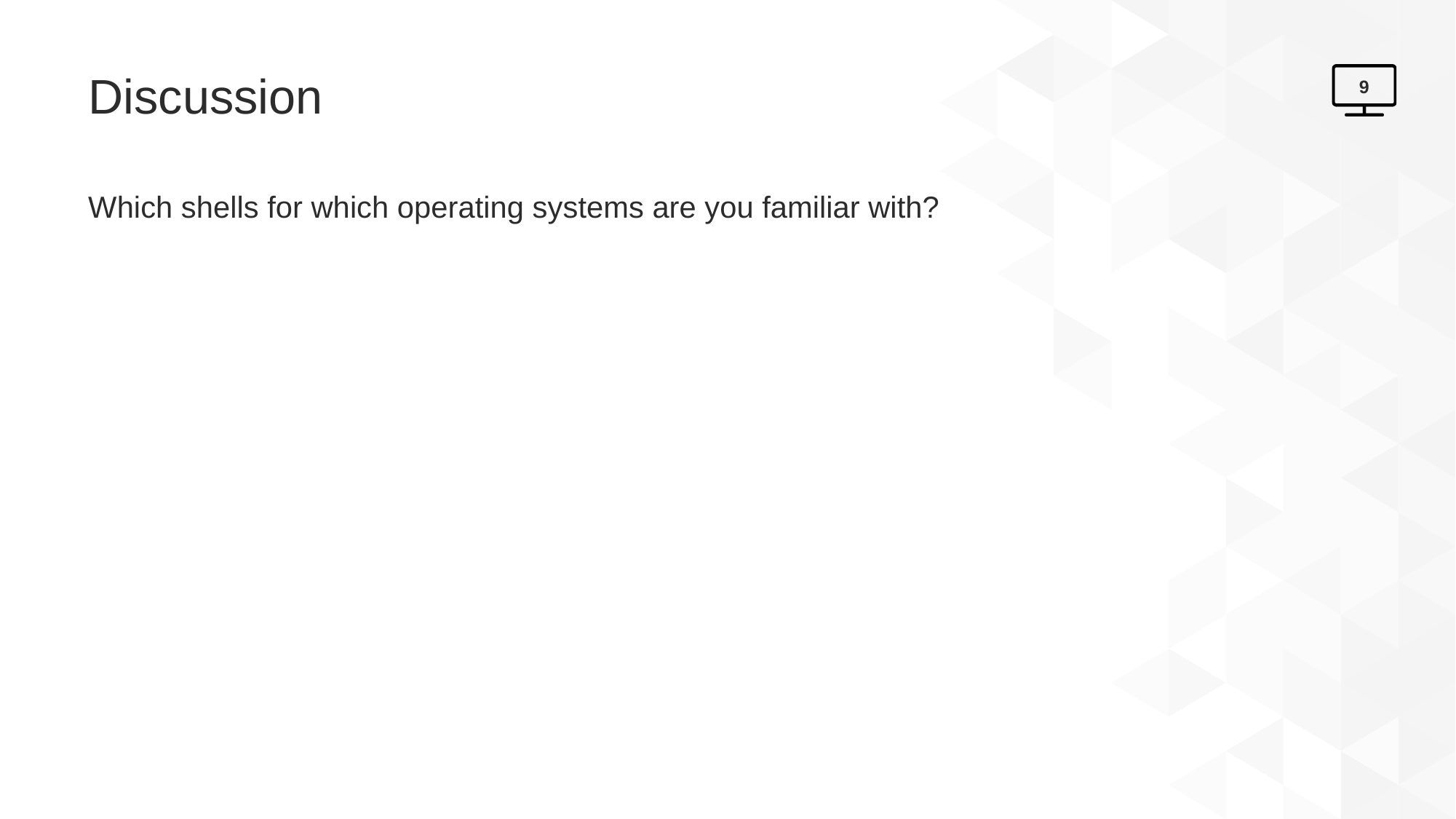

# Discussion
9
Which shells for which operating systems are you familiar with?